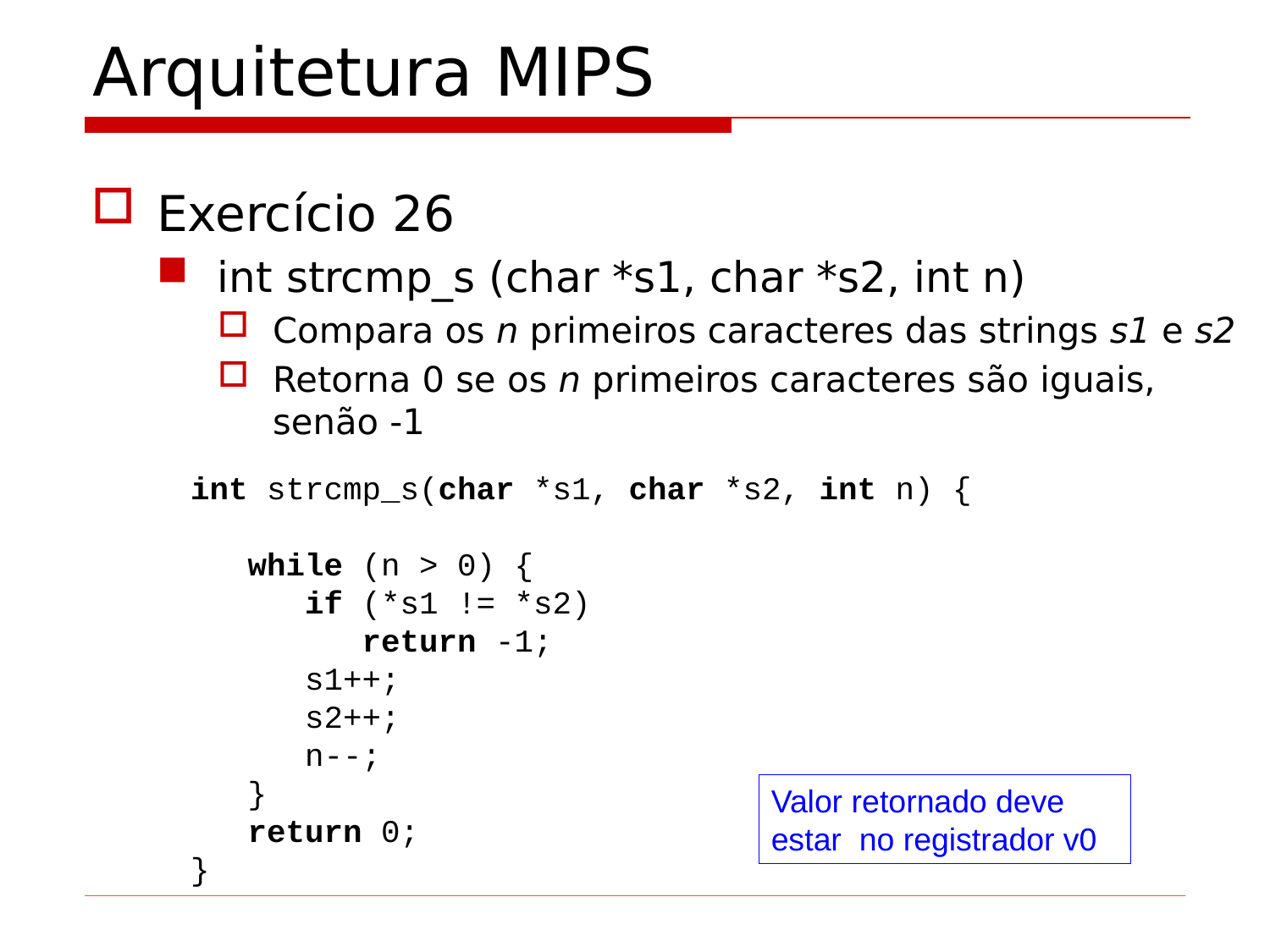

# Arquitetura MIPS
Exercício 26
int strcmp_s (char *s1, char *s2, int n)
Compara os n primeiros caracteres das strings s1 e s2
Retorna 0 se os n primeiros caracteres são iguais, senão -1

int strcmp_s(char *s1, char *s2, int n) {

   while (n > 0) {
      if (*s1 != *s2)
         return -1;
      s1++;
      s2++;
      n--;
   }
   return 0;
}
Valor retornado deve estar  no registrador v0